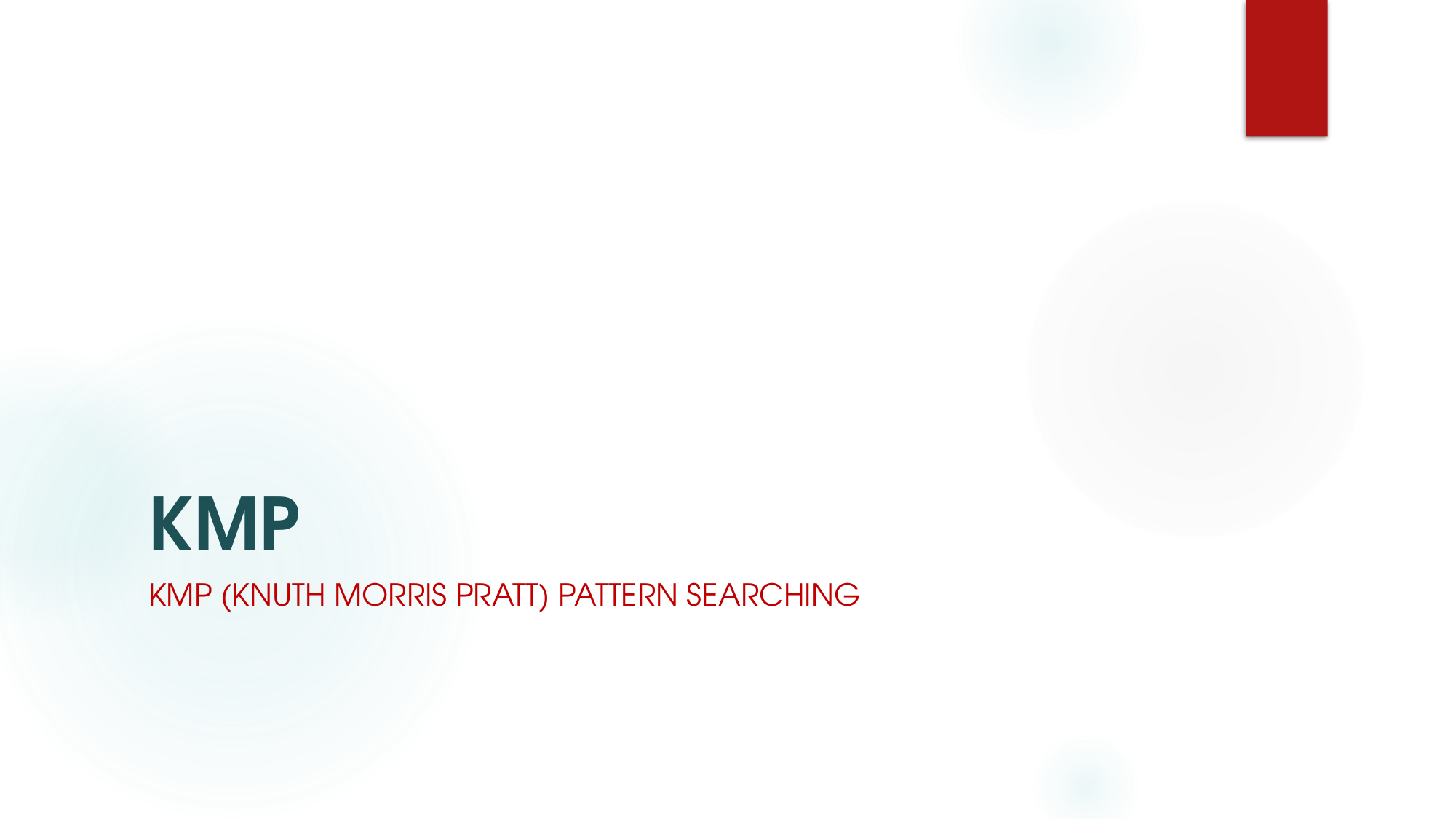

# KMP
KMP (Knuth Morris Pratt) Pattern Searching